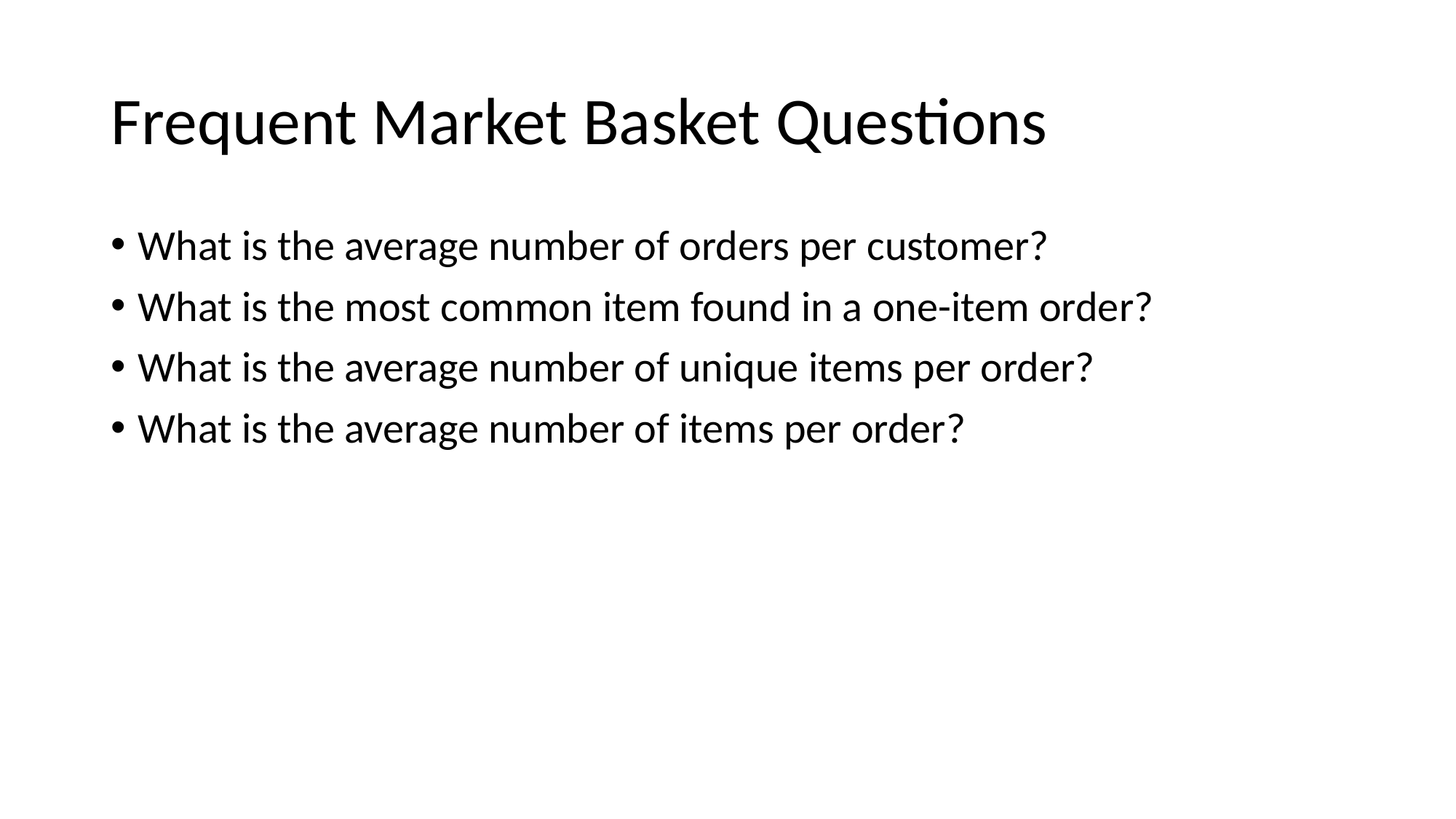

# Frequent Market Basket Questions
What is the average number of orders per customer?
What is the most common item found in a one-item order?
What is the average number of unique items per order?
What is the average number of items per order?